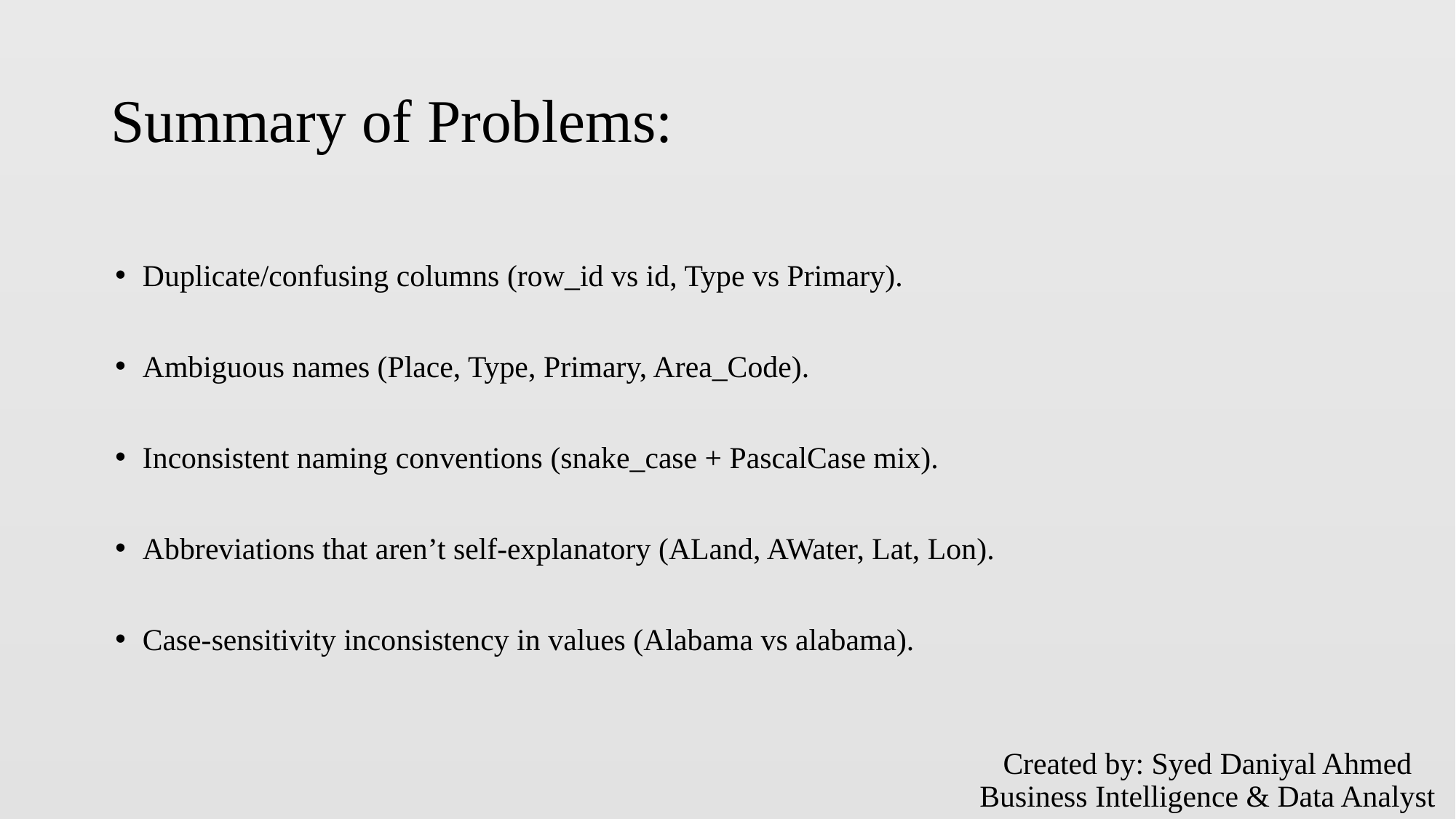

# Summary of Problems:
Duplicate/confusing columns (row_id vs id, Type vs Primary).
Ambiguous names (Place, Type, Primary, Area_Code).
Inconsistent naming conventions (snake_case + PascalCase mix).
Abbreviations that aren’t self-explanatory (ALand, AWater, Lat, Lon).
Case-sensitivity inconsistency in values (Alabama vs alabama).
Created by: Syed Daniyal Ahmed
Business Intelligence & Data Analyst